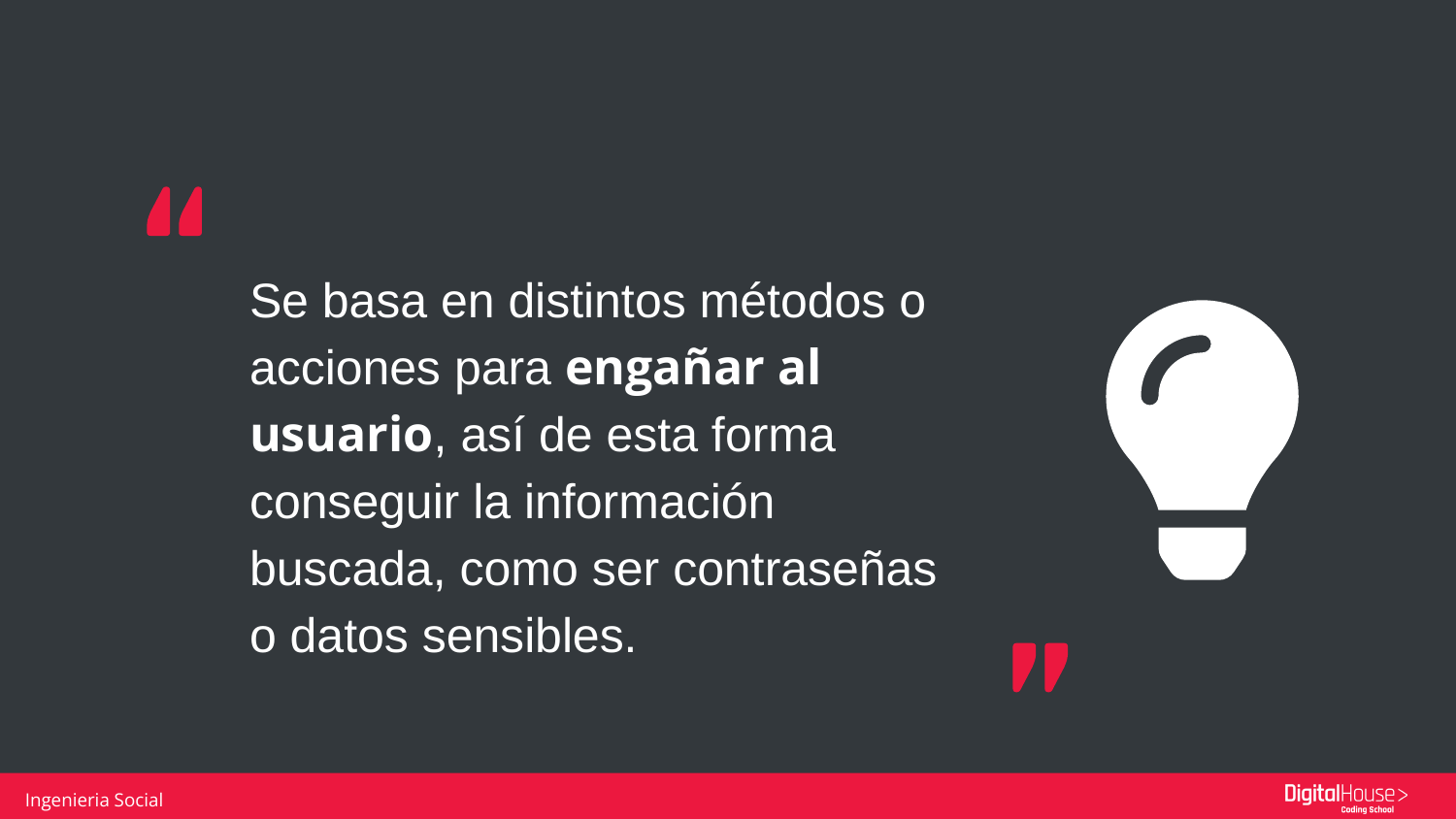

Se basa en distintos métodos o acciones para engañar al usuario, así de esta forma conseguir la información buscada, como ser contraseñas o datos sensibles.